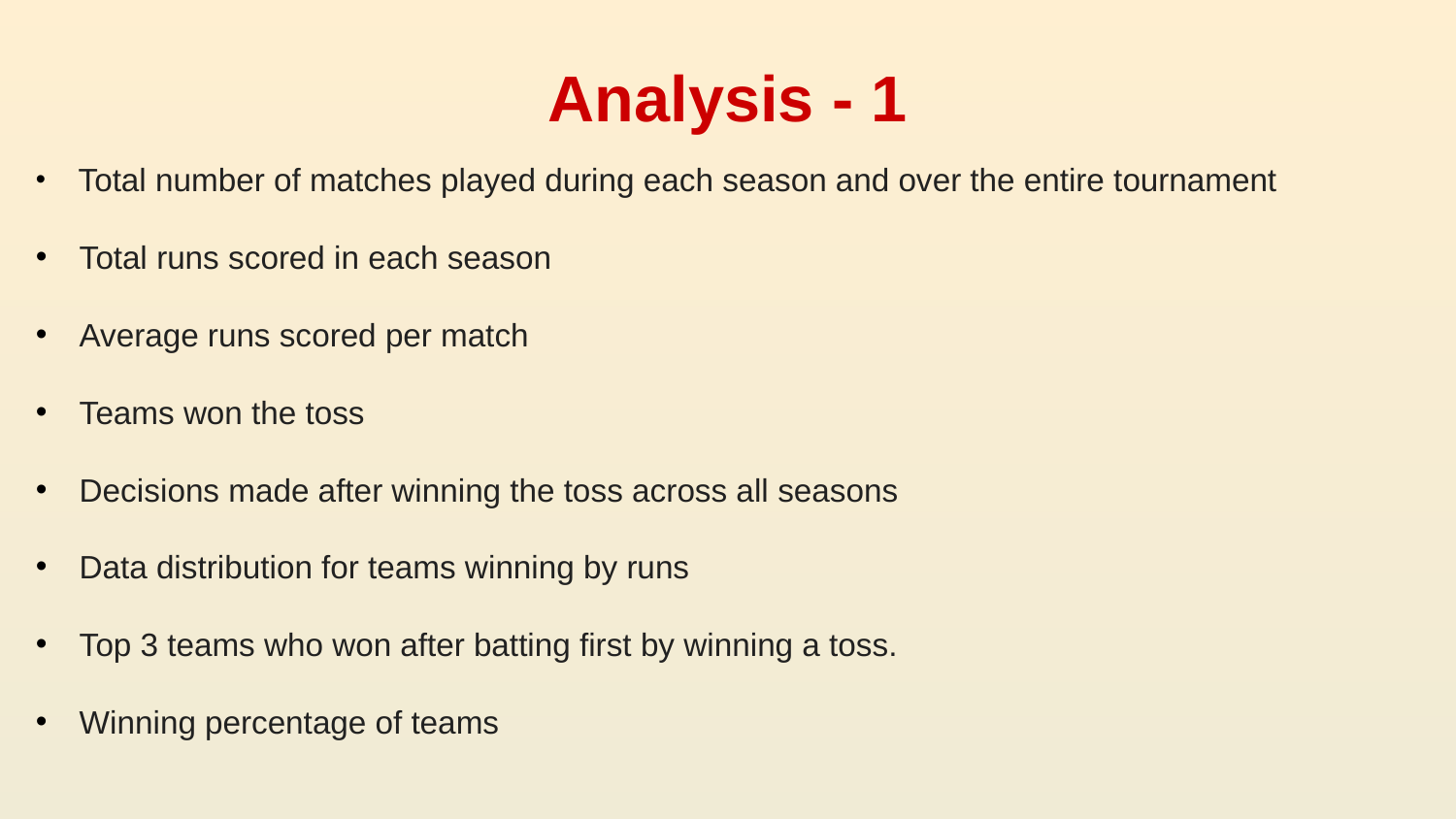

# Analysis - 1
 Total number of matches played during each season and over the entire tournament

 Total runs scored in each season

 Average runs scored per match

 Teams won the toss

 Decisions made after winning the toss across all seasons

 Data distribution for teams winning by runs

 Top 3 teams who won after batting first by winning a toss.

 Winning percentage of teams